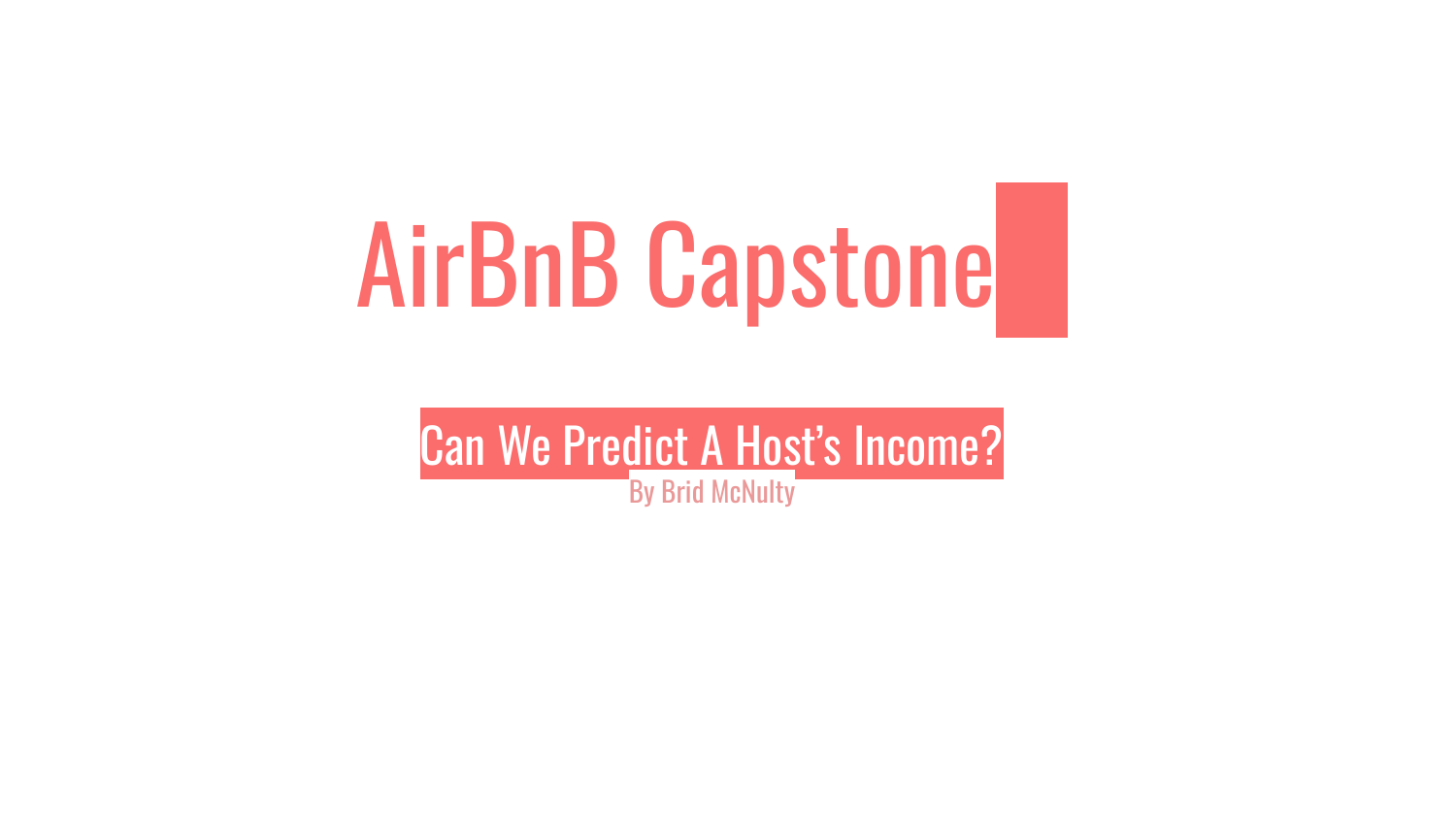

# AirBnB Capstone
Can We Predict A Host’s Income?
By Brid McNulty